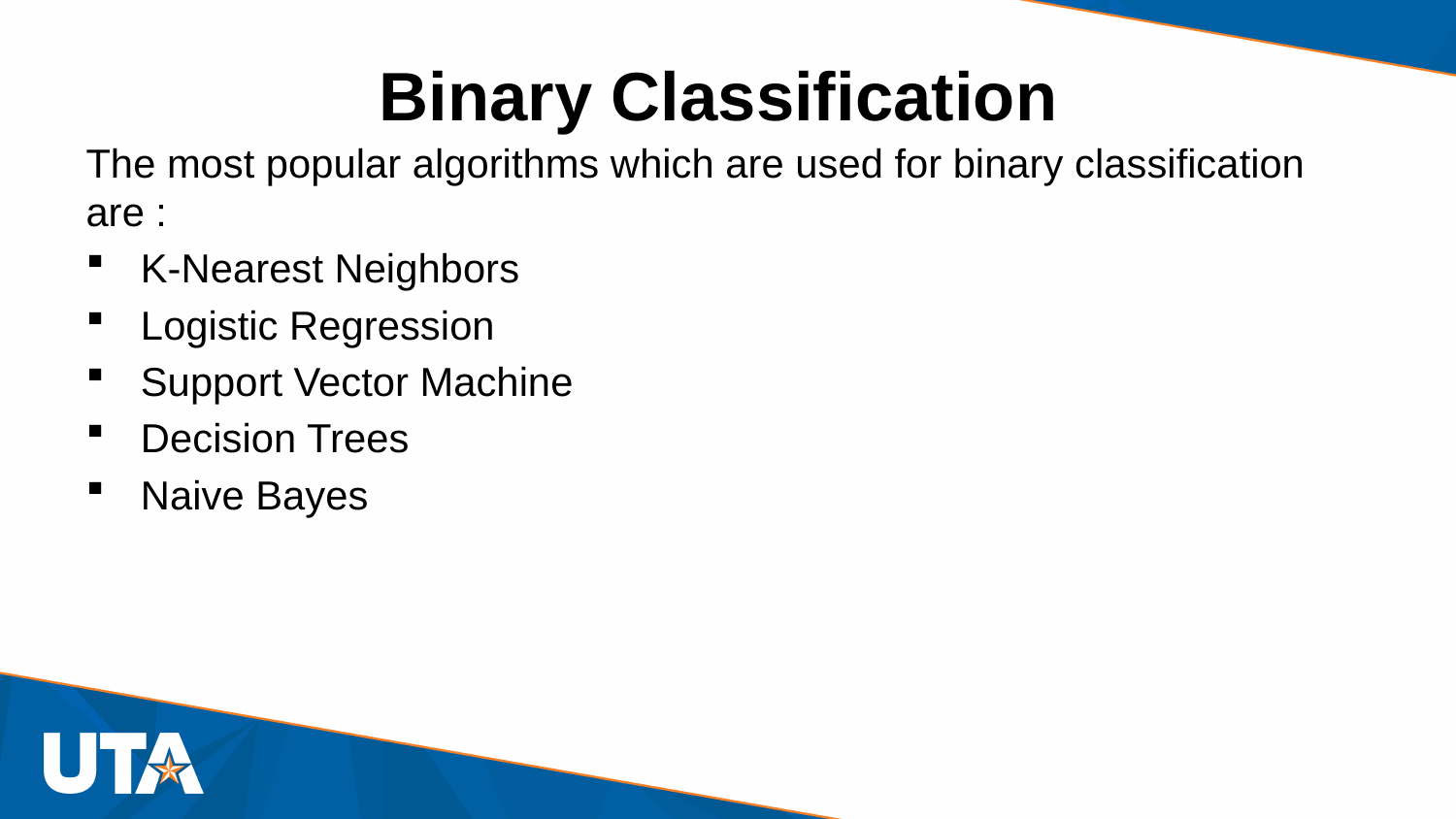

# Binary Classification
The most popular algorithms which are used for binary classification are :
K-Nearest Neighbors
Logistic Regression
Support Vector Machine
Decision Trees
Naive Bayes